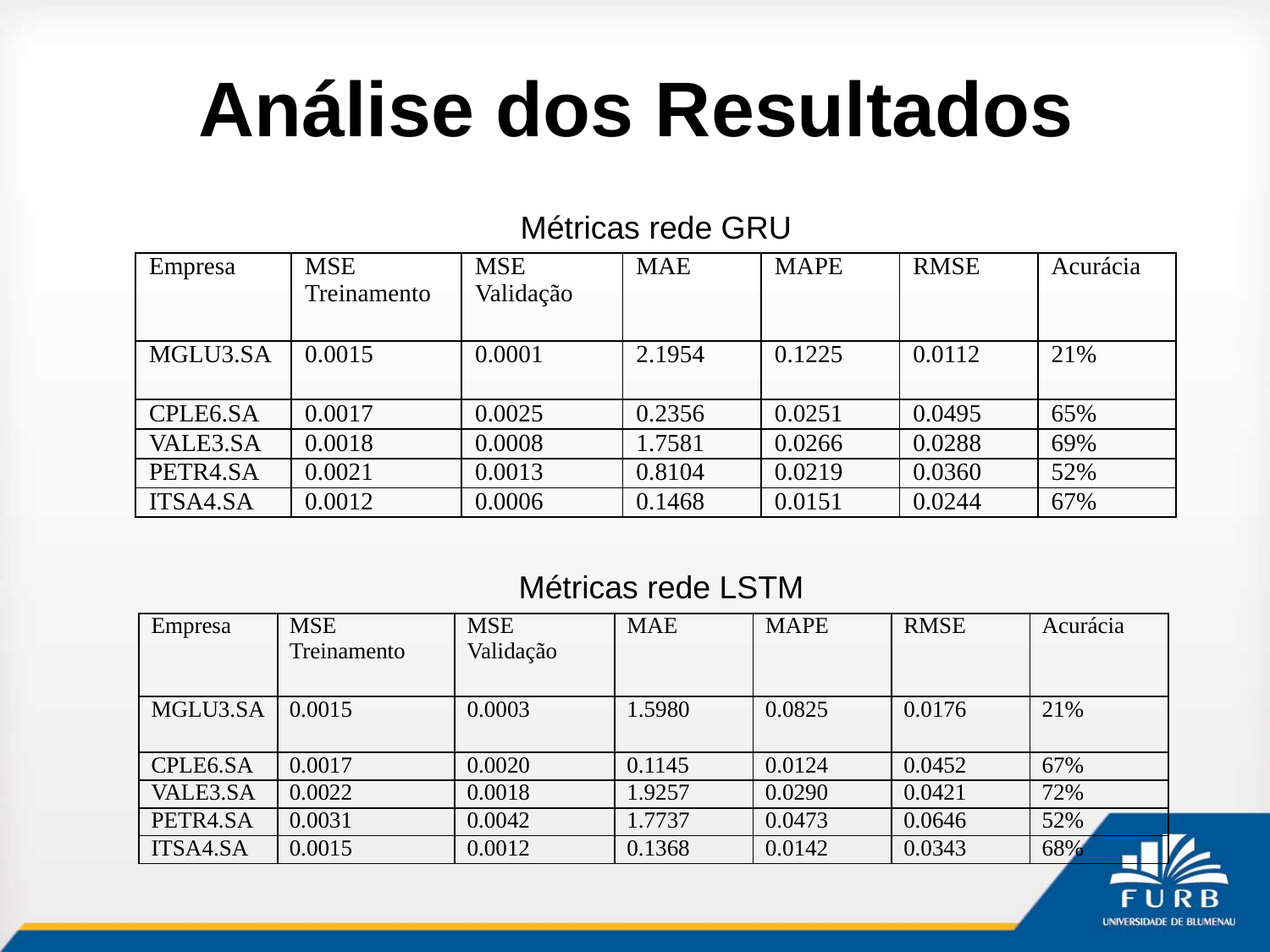

# Análise dos Resultados
Métricas rede GRU
| Empresa | MSE Treinamento | MSE Validação | MAE | MAPE | RMSE | Acurácia |
| --- | --- | --- | --- | --- | --- | --- |
| MGLU3.SA | 0.0015 | 0.0001 | 2.1954 | 0.1225 | 0.0112 | 21% |
| CPLE6.SA | 0.0017 | 0.0025 | 0.2356 | 0.0251 | 0.0495 | 65% |
| VALE3.SA | 0.0018 | 0.0008 | 1.7581 | 0.0266 | 0.0288 | 69% |
| PETR4.SA | 0.0021 | 0.0013 | 0.8104 | 0.0219 | 0.0360 | 52% |
| ITSA4.SA | 0.0012 | 0.0006 | 0.1468 | 0.0151 | 0.0244 | 67% |
Métricas rede LSTM
| Empresa | MSE Treinamento | MSE Validação | MAE | MAPE | RMSE | Acurácia |
| --- | --- | --- | --- | --- | --- | --- |
| MGLU3.SA | 0.0015 | 0.0003 | 1.5980 | 0.0825 | 0.0176 | 21% |
| CPLE6.SA | 0.0017 | 0.0020 | 0.1145 | 0.0124 | 0.0452 | 67% |
| VALE3.SA | 0.0022 | 0.0018 | 1.9257 | 0.0290 | 0.0421 | 72% |
| PETR4.SA | 0.0031 | 0.0042 | 1.7737 | 0.0473 | 0.0646 | 52% |
| ITSA4.SA | 0.0015 | 0.0012 | 0.1368 | 0.0142 | 0.0343 | 68% |